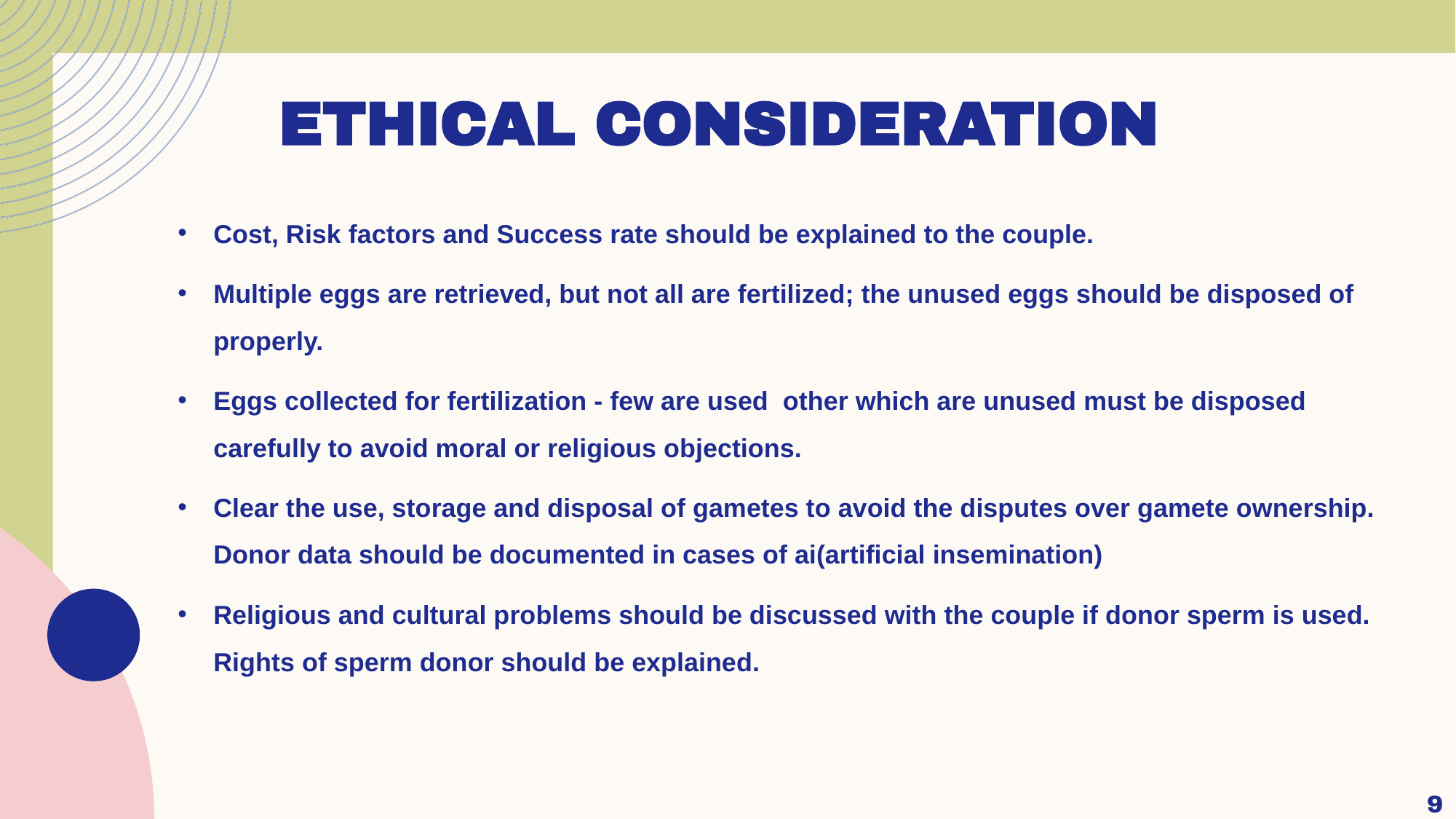

# Ethical Consideration

Cost, Risk factors and Success rate should be explained to the couple.
Multiple eggs are retrieved, but not all are fertilized; the unused eggs should be disposed of properly.
Eggs collected for fertilization - few are used  other which are unused must be disposed carefully to avoid moral or religious objections.
Clear the use, storage and disposal of gametes to avoid the disputes over gamete ownership.
Donor data should be documented in cases of ai(artificial insemination)
Religious and cultural problems should be discussed with the couple if donor sperm is used.
Rights of sperm donor should be explained.
9